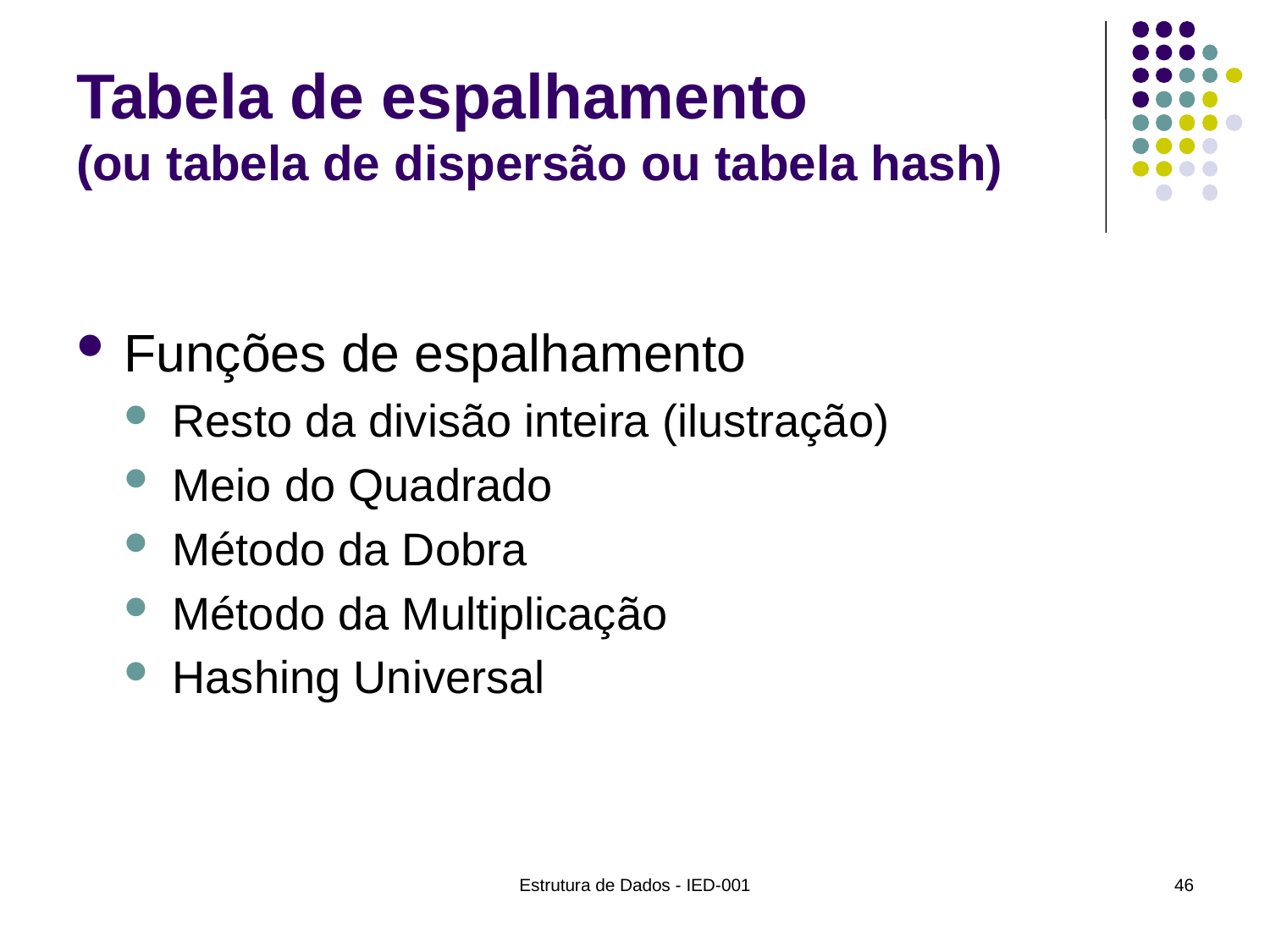

# Tabela de espalhamento (ou tabela de dispersão ou tabela hash)

Funções de espalhamento
Resto da divisão inteira (ilustração)
Meio do Quadrado
Método da Dobra
Método da Multiplicação
Hashing Universal

Estrutura de Dados - IED-001
46